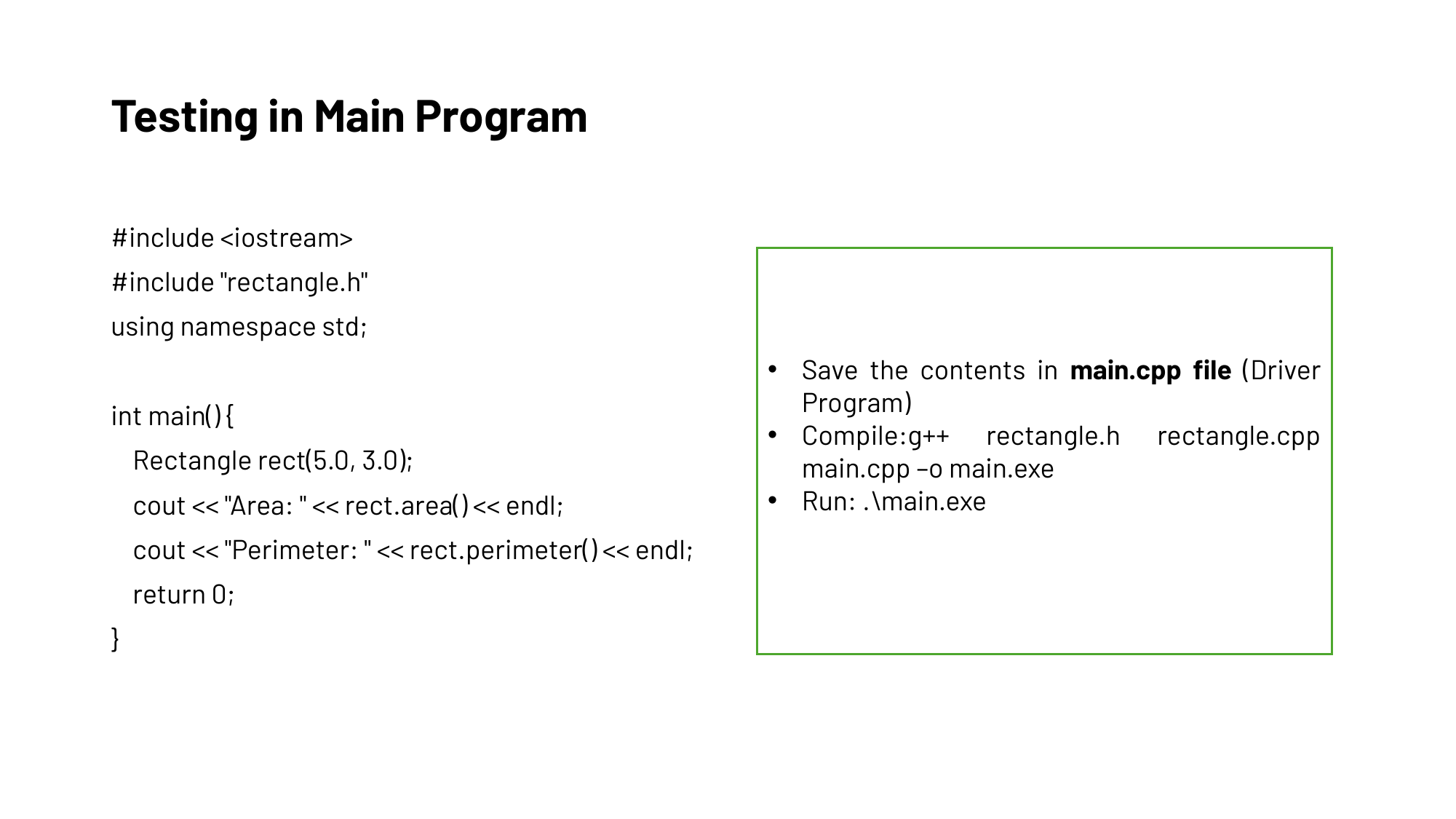

# Testing in Main Program
#include <iostream>
#include "rectangle.h"
using namespace std;

int main() {
    Rectangle rect(5.0, 3.0);
    cout << "Area: " << rect.area() << endl;
    cout << "Perimeter: " << rect.perimeter() << endl;
    return 0;
}
Save the contents in main.cpp file (Driver Program)
Compile:g++ rectangle.h rectangle.cpp main.cpp –o main.exe
Run: .\main.exe